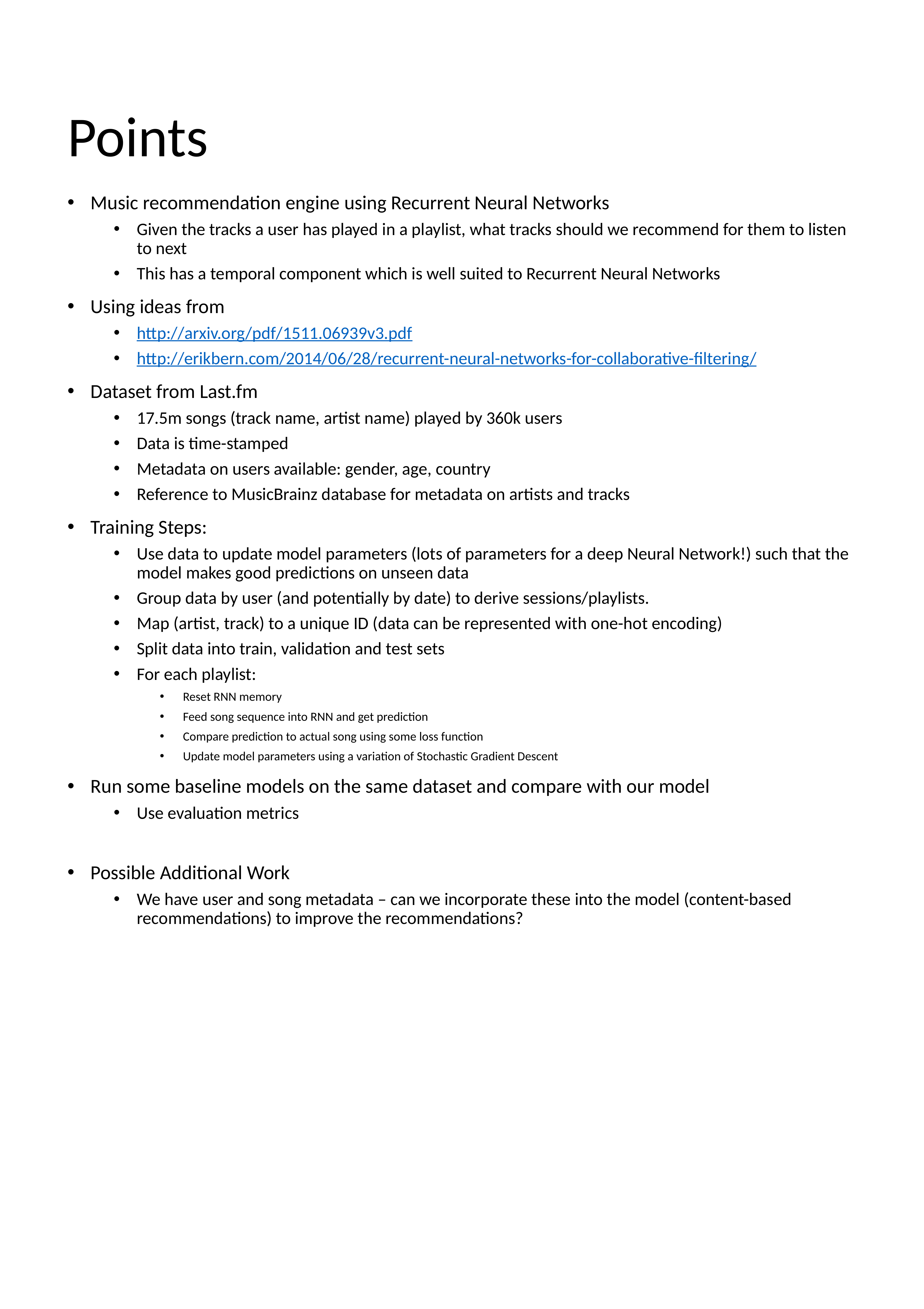

# Points
Music recommendation engine using Recurrent Neural Networks
Given the tracks a user has played in a playlist, what tracks should we recommend for them to listen to next
This has a temporal component which is well suited to Recurrent Neural Networks
Using ideas from
http://arxiv.org/pdf/1511.06939v3.pdf
http://erikbern.com/2014/06/28/recurrent-neural-networks-for-collaborative-filtering/
Dataset from Last.fm
17.5m songs (track name, artist name) played by 360k users
Data is time-stamped
Metadata on users available: gender, age, country
Reference to MusicBrainz database for metadata on artists and tracks
Training Steps:
Use data to update model parameters (lots of parameters for a deep Neural Network!) such that the model makes good predictions on unseen data
Group data by user (and potentially by date) to derive sessions/playlists.
Map (artist, track) to a unique ID (data can be represented with one-hot encoding)
Split data into train, validation and test sets
For each playlist:
Reset RNN memory
Feed song sequence into RNN and get prediction
Compare prediction to actual song using some loss function
Update model parameters using a variation of Stochastic Gradient Descent
Run some baseline models on the same dataset and compare with our model
Use evaluation metrics

Possible Additional Work
We have user and song metadata – can we incorporate these into the model (content-based recommendations) to improve the recommendations?